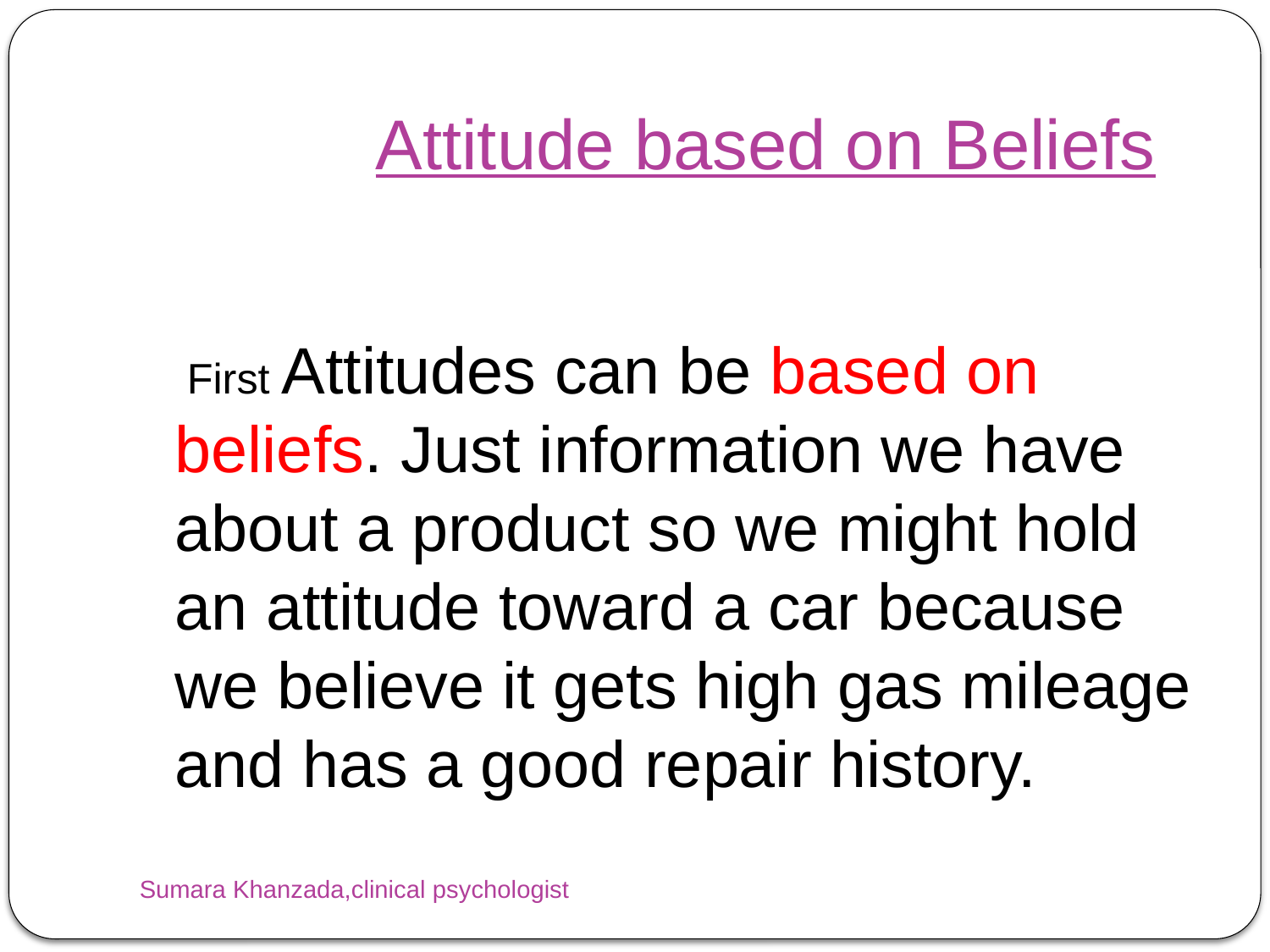

# Attitude based on Beliefs

    First Attitudes can be based on beliefs. Just information we have about a product so we might hold an attitude toward a car because we believe it gets high gas mileage and has a good repair history.
Sumara Khanzada,clinical psychologist